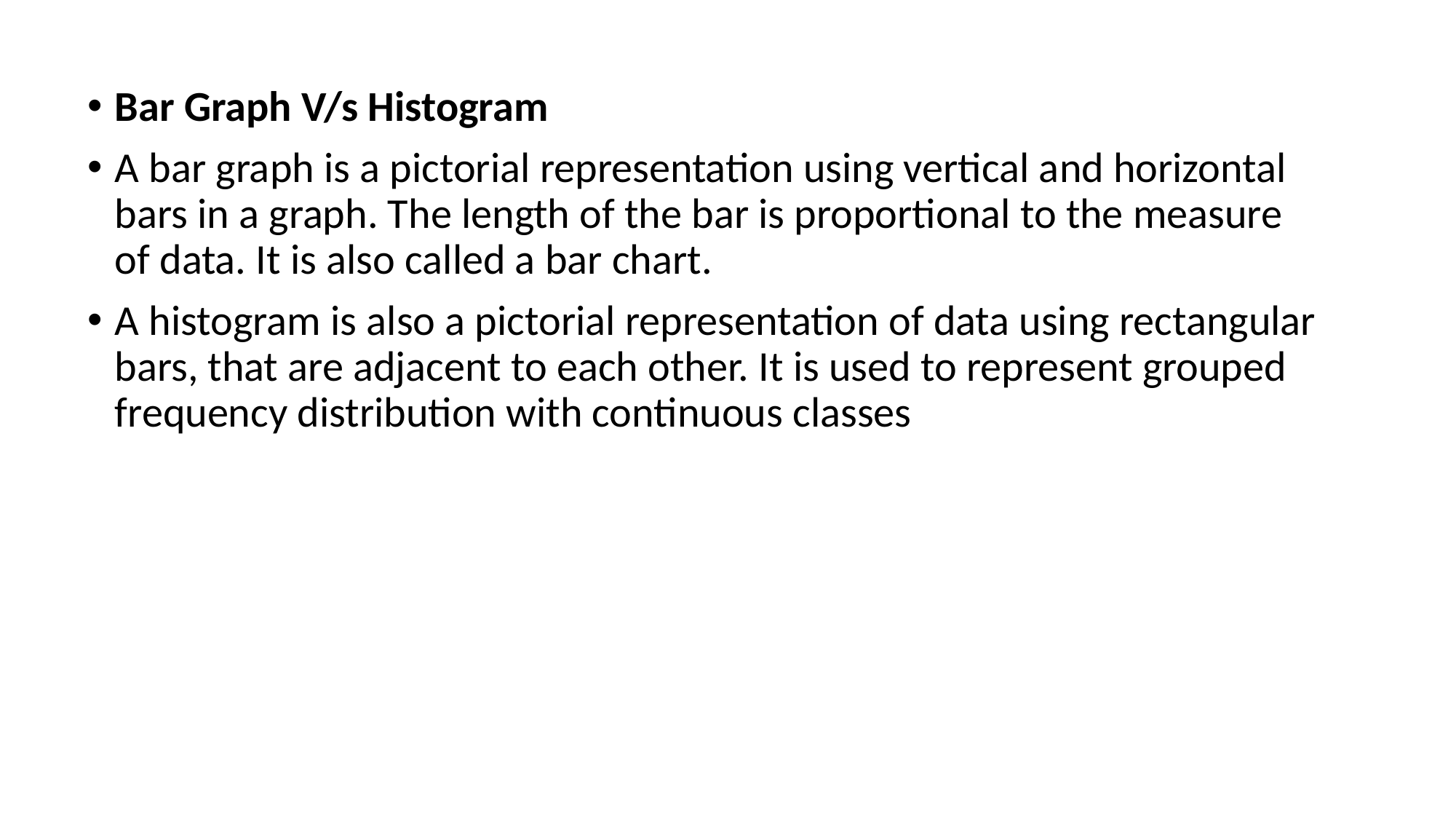

Bar Graph V/s Histogram
A bar graph is a pictorial representation using vertical and horizontal bars in a graph. The length of the bar is proportional to the measure of data. It is also called a bar chart.
A histogram is also a pictorial representation of data using rectangular bars, that are adjacent to each other. It is used to represent grouped frequency distribution with continuous classes